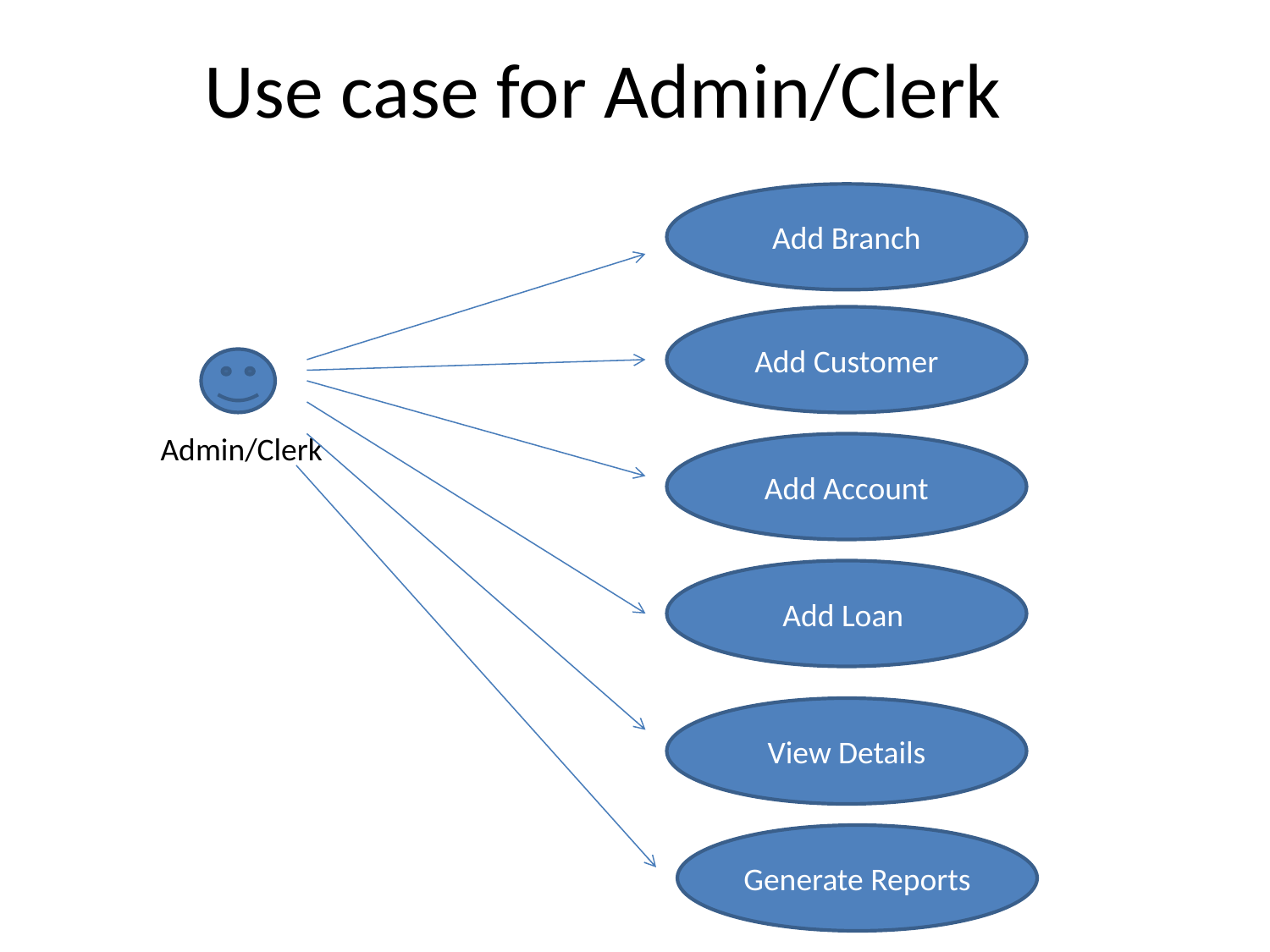

# Use case for Admin/Clerk
Add Branch
Add Customer

Admin/Clerk
Add Account
Add Loan
View Details
Generate Reports